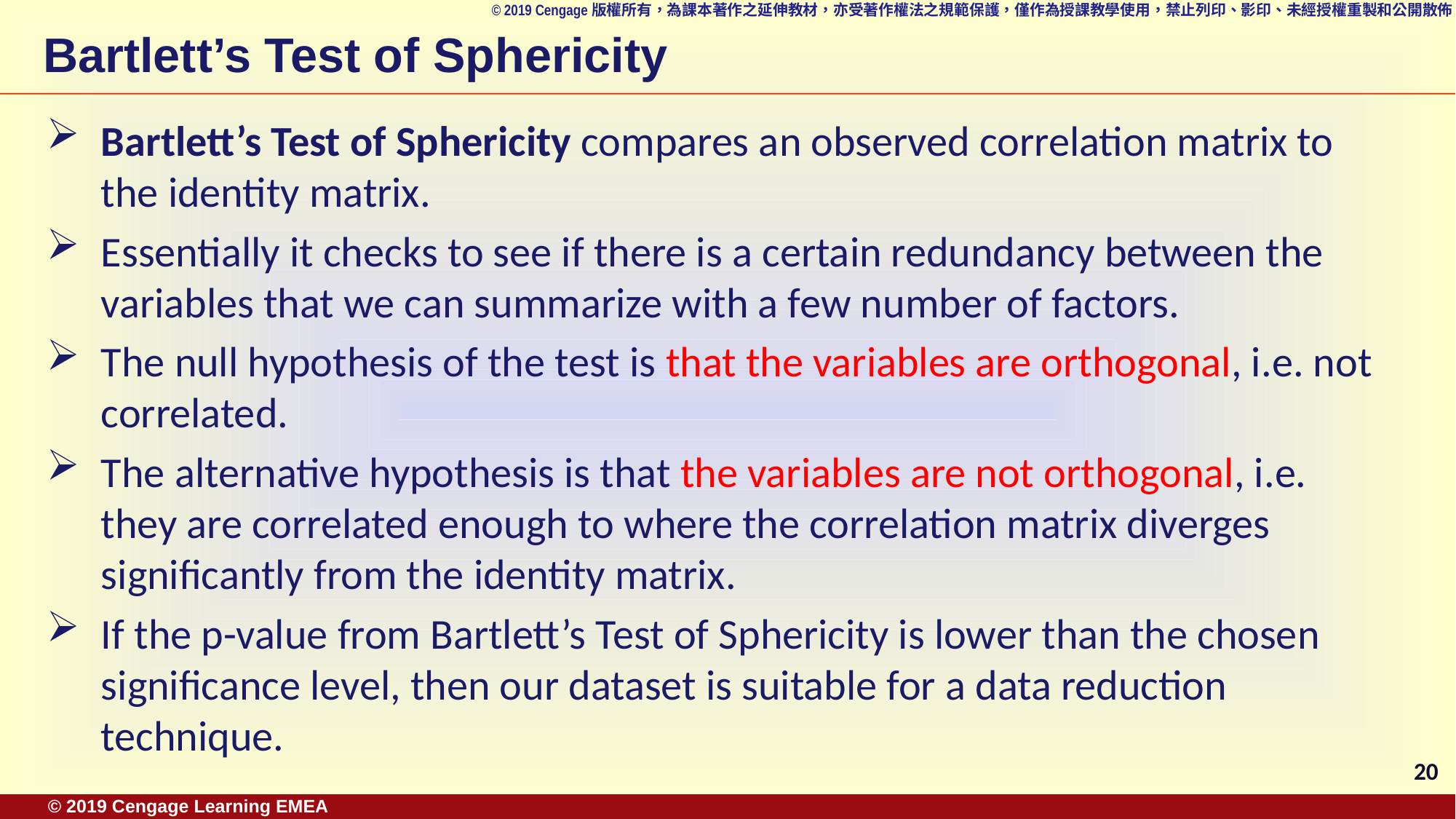

# Bartlett’s Test of Sphericity
Bartlett’s Test of Sphericity compares an observed correlation matrix to the identity matrix.
Essentially it checks to see if there is a certain redundancy between the variables that we can summarize with a few number of factors.
The null hypothesis of the test is that the variables are orthogonal, i.e. not correlated.
The alternative hypothesis is that the variables are not orthogonal, i.e. they are correlated enough to where the correlation matrix diverges significantly from the identity matrix.
If the p-value from Bartlett’s Test of Sphericity is lower than the chosen significance level, then our dataset is suitable for a data reduction technique.

20
© 2019 Cengage Learning EMEA